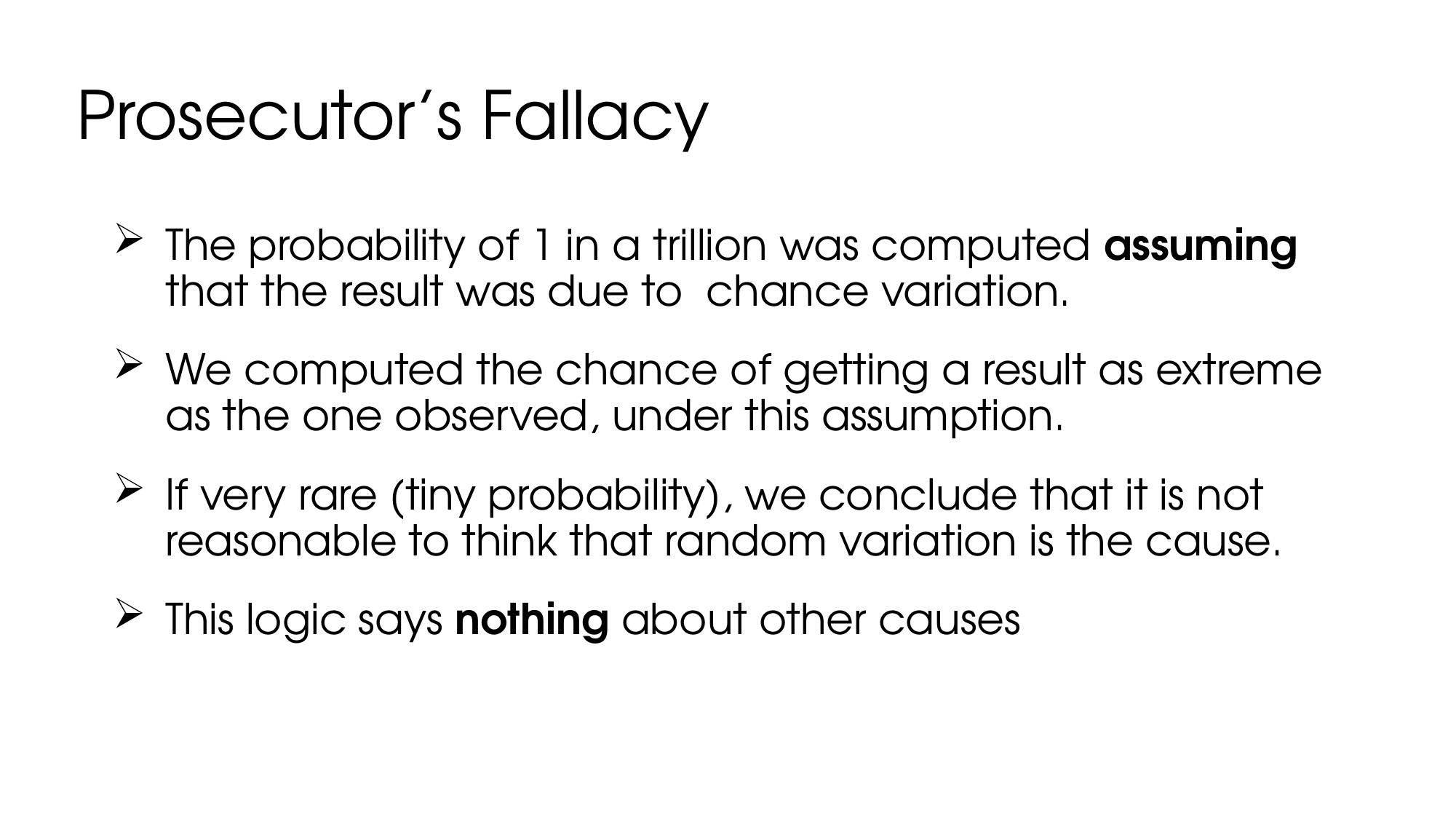

# Prosecutor’s Fallacy
The probability of 1 in a trillion was computed assuming that the result was due to  chance variation.
We computed the chance of getting a result as extreme as the one observed, under this assumption.
If very rare (tiny probability), we conclude that it is not reasonable to think that random variation is the cause.
This logic says nothing about other causes